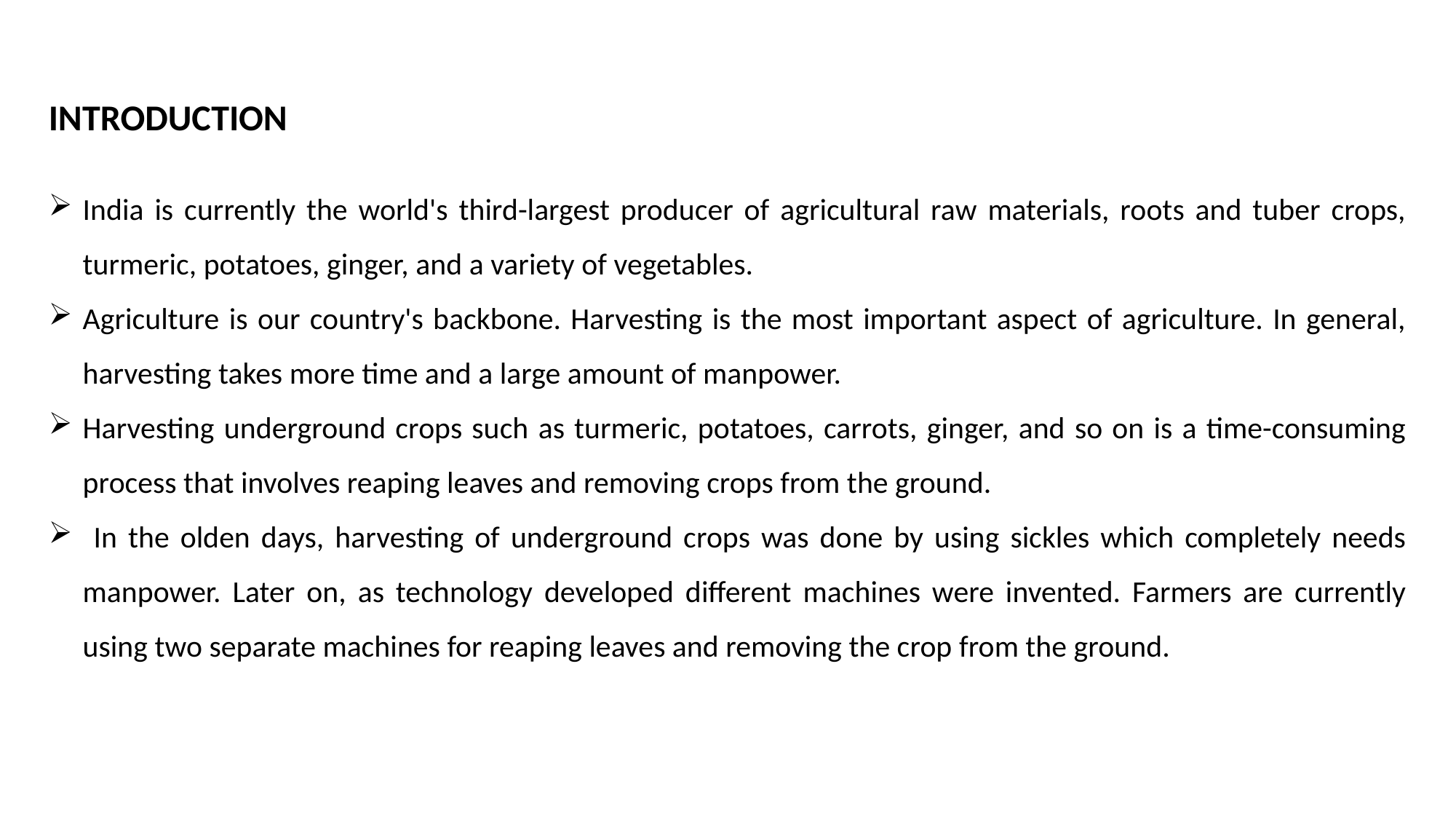

INTRODUCTION
India is currently the world's third-largest producer of agricultural raw materials, roots and tuber crops, turmeric, potatoes, ginger, and a variety of vegetables.
Agriculture is our country's backbone. Harvesting is the most important aspect of agriculture. In general, harvesting takes more time and a large amount of manpower.
Harvesting underground crops such as turmeric, potatoes, carrots, ginger, and so on is a time-consuming process that involves reaping leaves and removing crops from the ground.
 In the olden days, harvesting of underground crops was done by using sickles which completely needs manpower. Later on, as technology developed different machines were invented. Farmers are currently using two separate machines for reaping leaves and removing the crop from the ground.